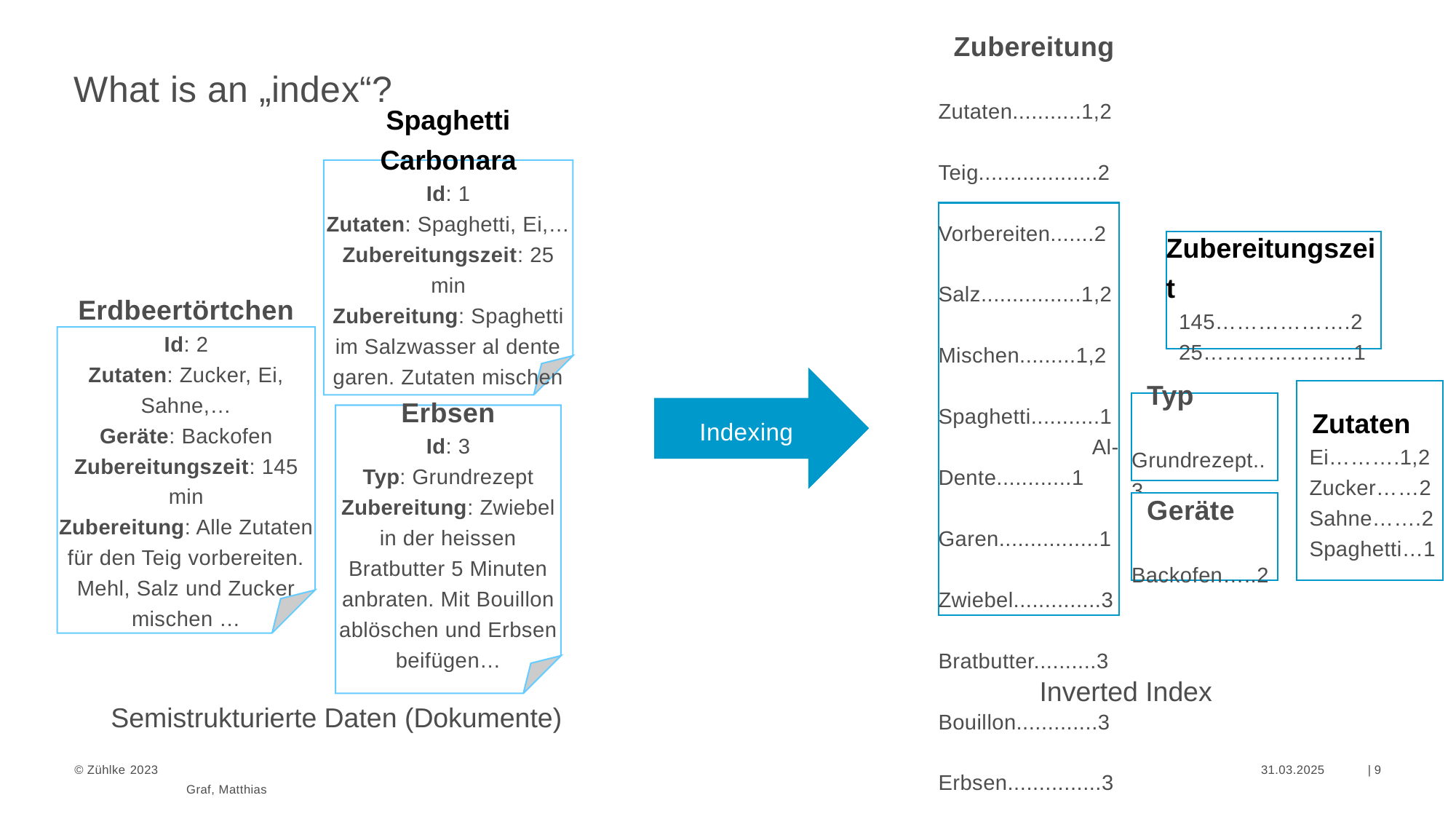

# What is an „index“?

Spaghetti Carbonara
Id: 1
Zutaten: Spaghetti, Ei,…
Zubereitungszeit: 25 min
Zubereitung: Spaghetti im Salzwasser al dente garen. Zutaten mischen …
  Zubereitung
  Zutaten...........1,2
  Teig...................2
  Vorbereiten.......2
  Salz................1,2
  Mischen.........1,2
  Spaghetti...........1
  Al-Dente............1
  Garen................1
  Zwiebel..............3
  Bratbutter..........3
  Bouillon.............3
  Erbsen...............3
  Zubereitungszeit
  145……………….2
  25…………………1

Erdbeertörtchen
Id: 2
Zutaten: Zucker, Ei, Sahne,…
Geräte: Backofen
Zubereitungszeit: 145 min
Zubereitung: Alle Zutaten für den Teig vorbereiten. Mehl, Salz und Zucker mischen …
Indexing
  Zutaten
  Ei……….1,2
  Zucker……2
  Sahne…….2
  Spaghetti…1
  Typ
  Grundrezept..3
Erbsen
Id: 3
Typ: Grundrezept
Zubereitung: Zwiebel in der heissen Bratbutter 5 Minuten anbraten. Mit Bouillon ablöschen und Erbsen beifügen…
  Geräte
  Backofen…..2
Inverted Index
Semistrukturierte Daten (Dokumente)

31.03.2025
| 9